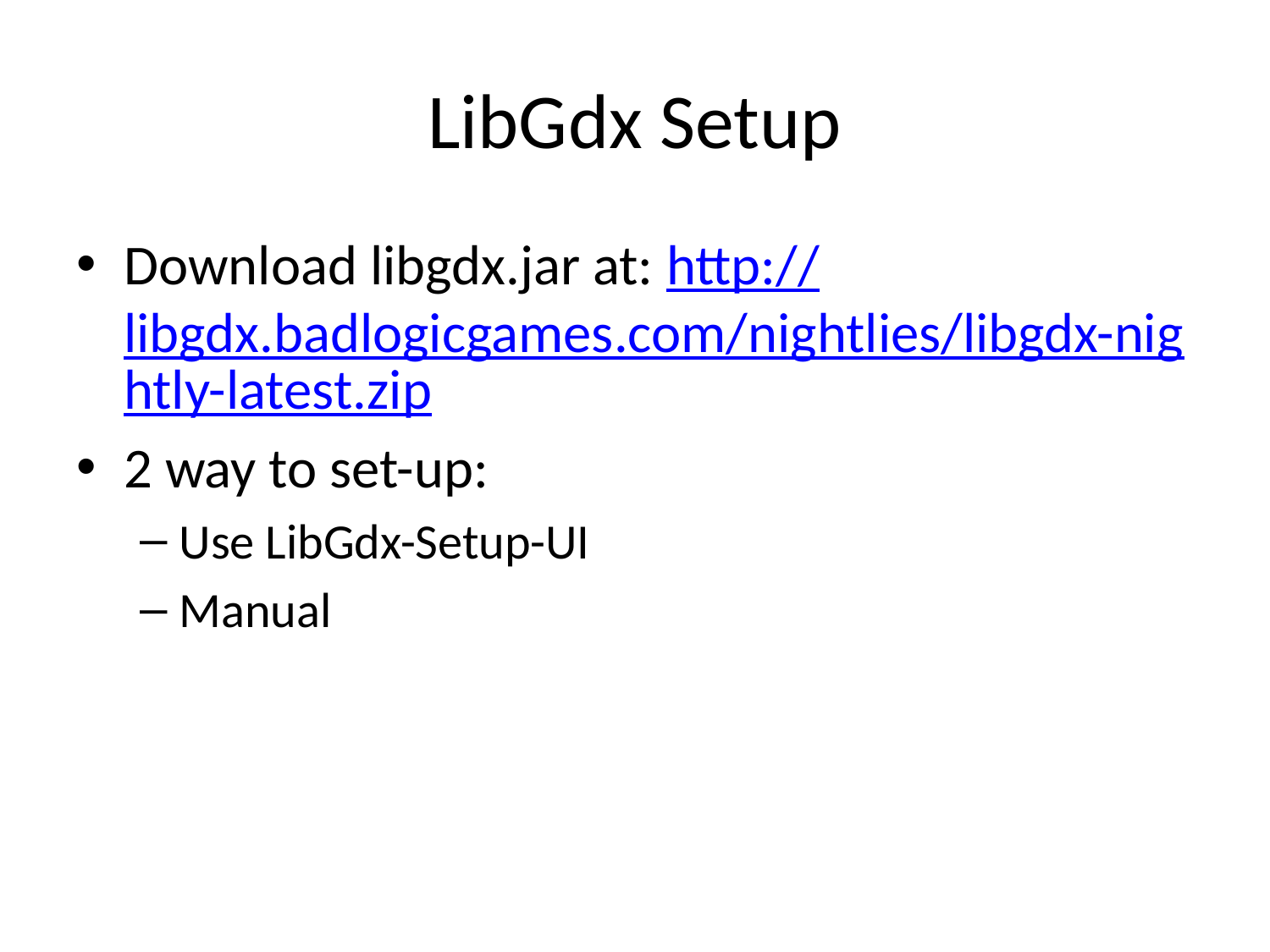

# LibGdx Setup
Download libgdx.jar at: http://libgdx.badlogicgames.com/nightlies/libgdx-nightly-latest.zip
2 way to set-up:
Use LibGdx-Setup-UI
Manual